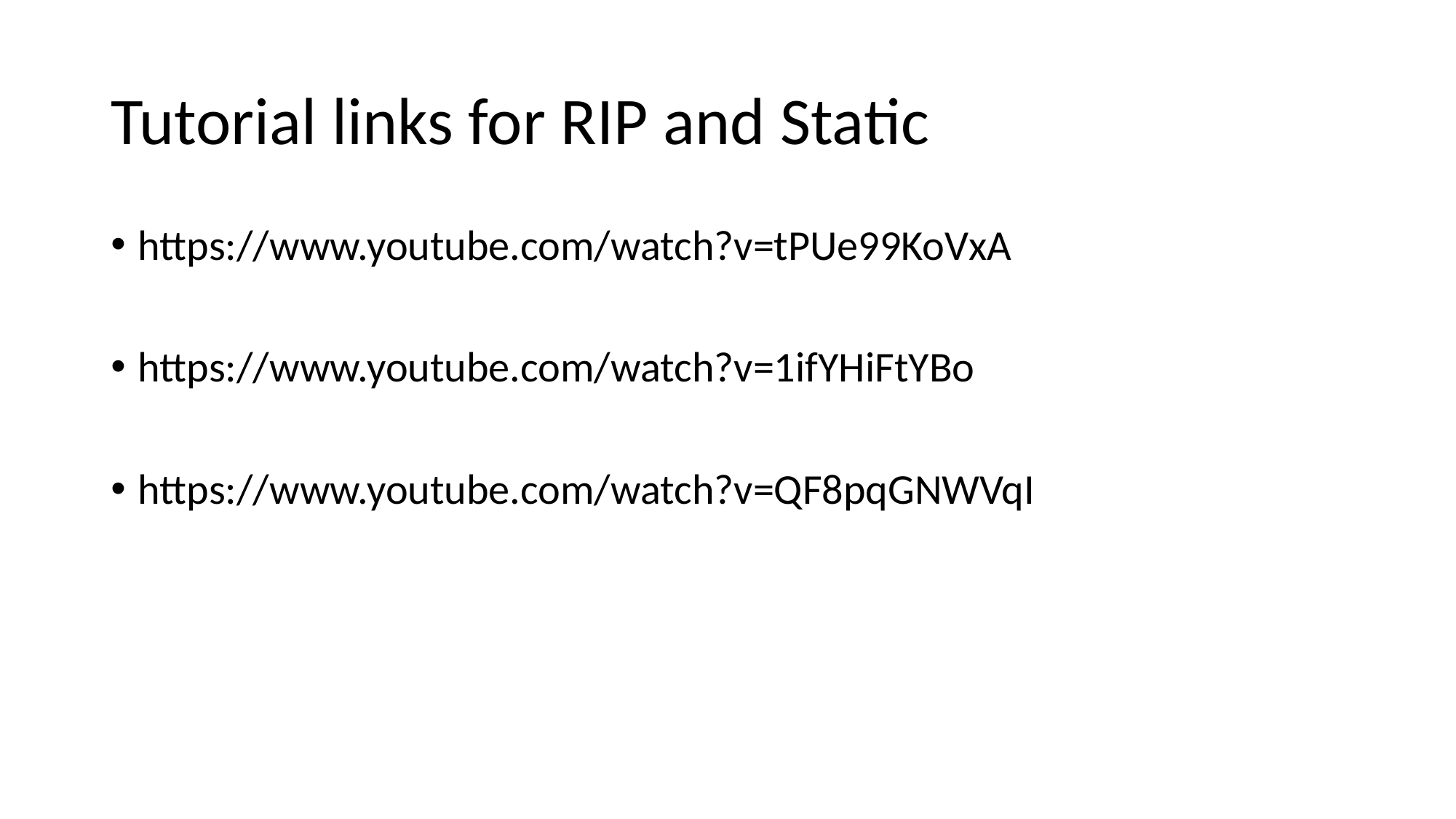

# Tutorial links for RIP and Static
https://www.youtube.com/watch?v=tPUe99KoVxA

https://www.youtube.com/watch?v=1ifYHiFtYBo

https://www.youtube.com/watch?v=QF8pqGNWVqI